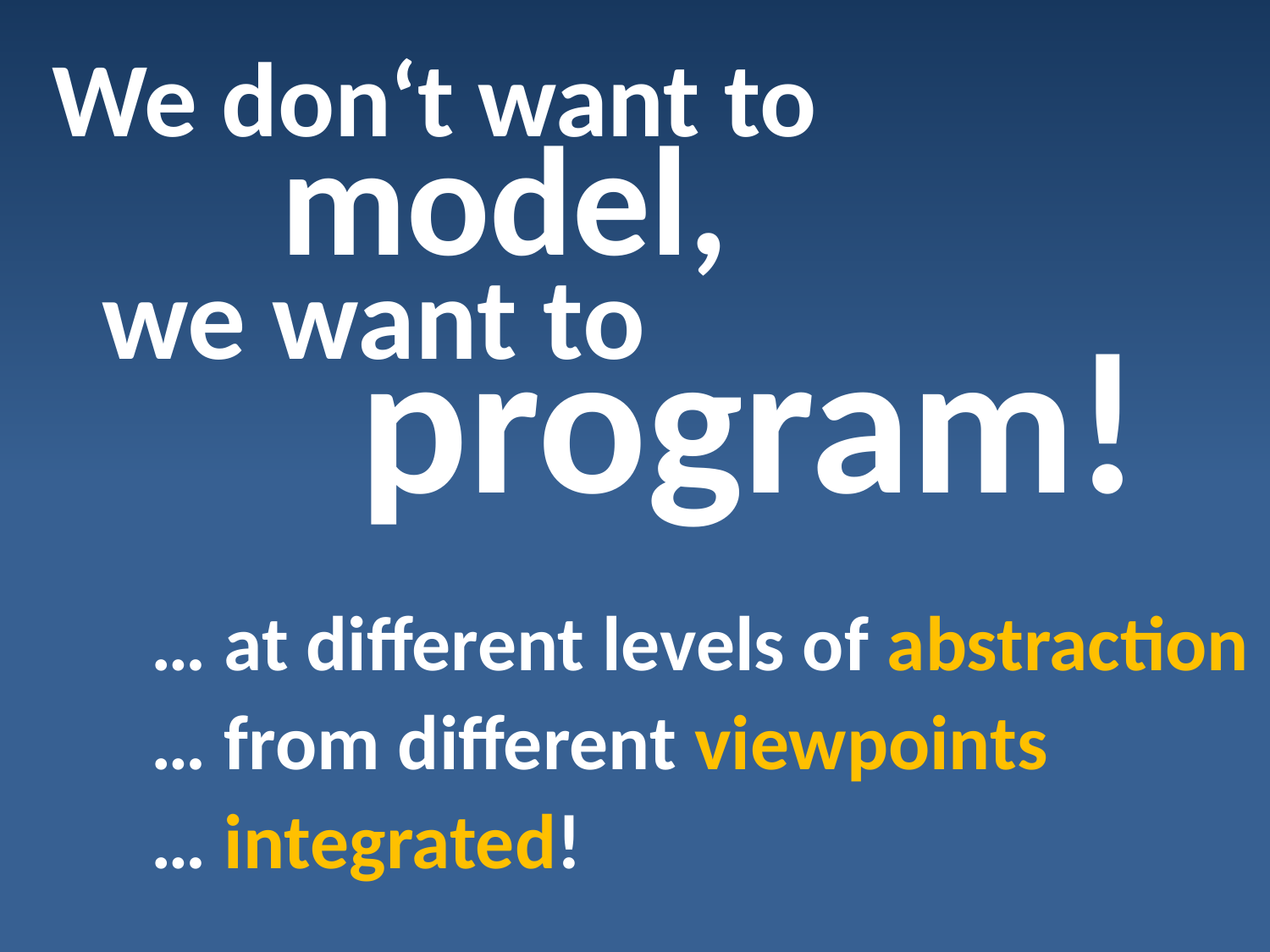

We don‘t want to
model,
we want to
program!
… at different levels of abstraction
… from different viewpoints
… integrated!